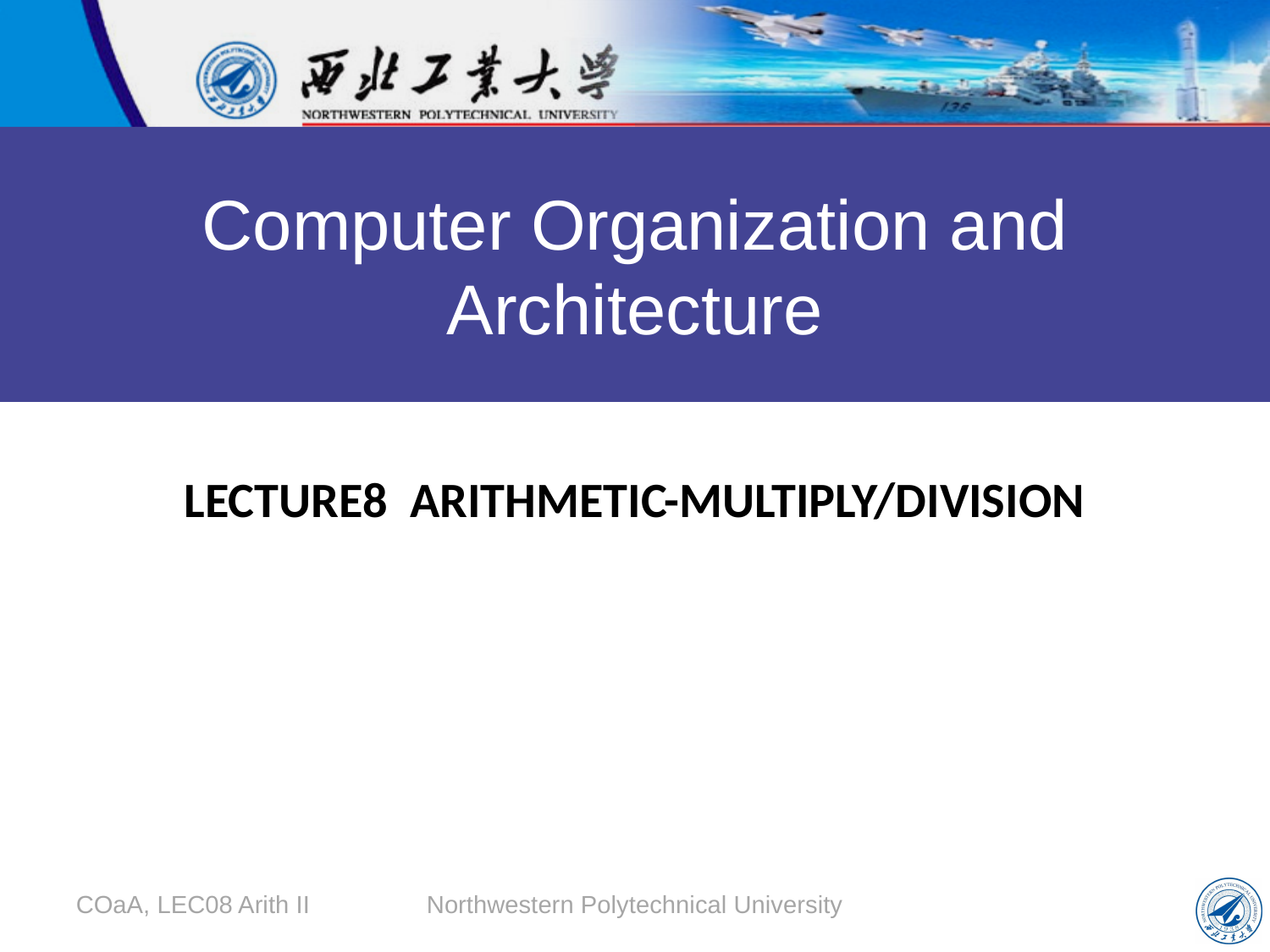

Computer Organization and Architecture
# Lecture8  Arithmetic-Multiply/Division
COaA, LEC08 Arith II
Northwestern Polytechnical University
1